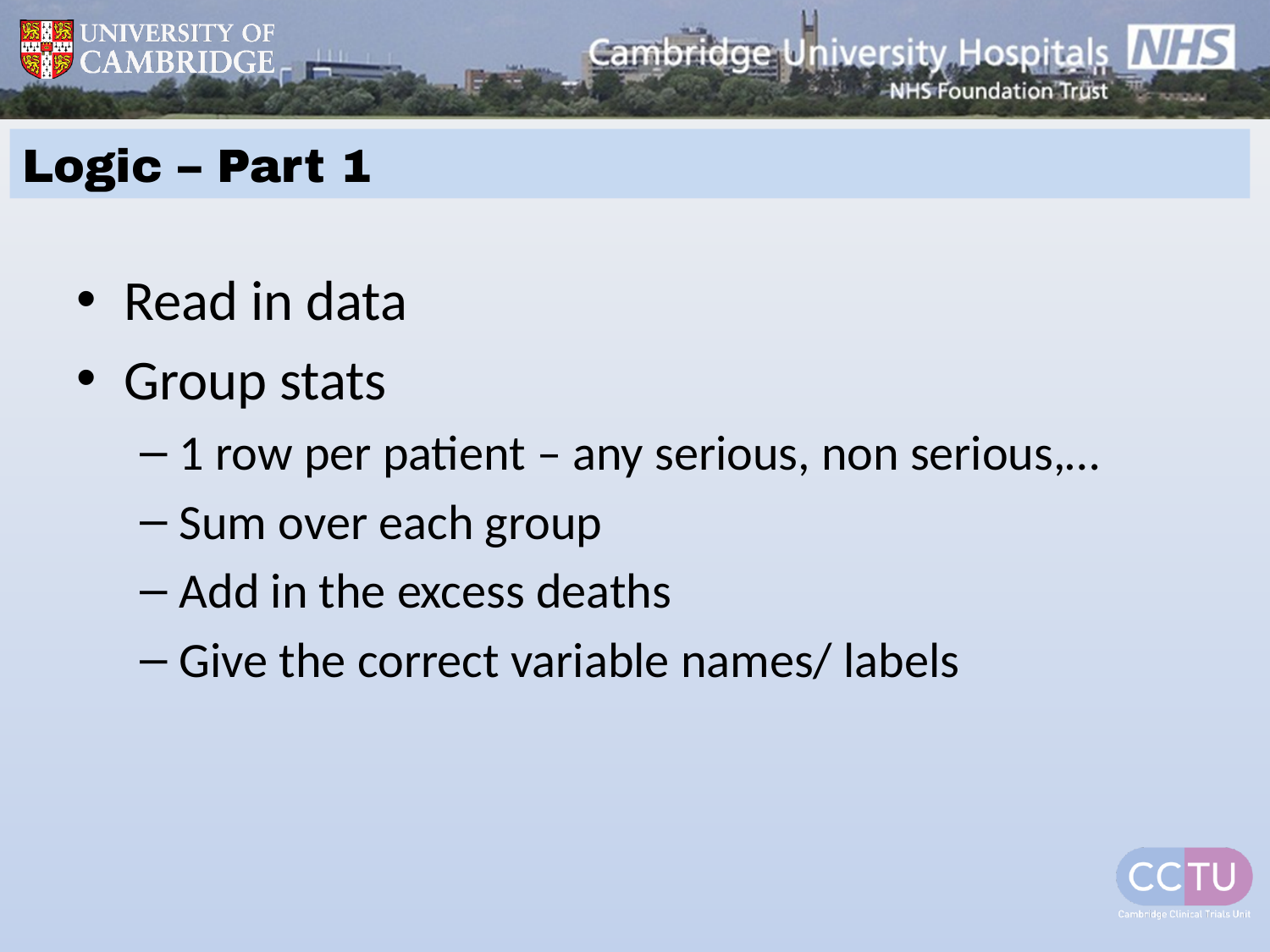

# Logic – Part 1
Read in data
Group stats
1 row per patient – any serious, non serious,…
Sum over each group
Add in the excess deaths
Give the correct variable names/ labels